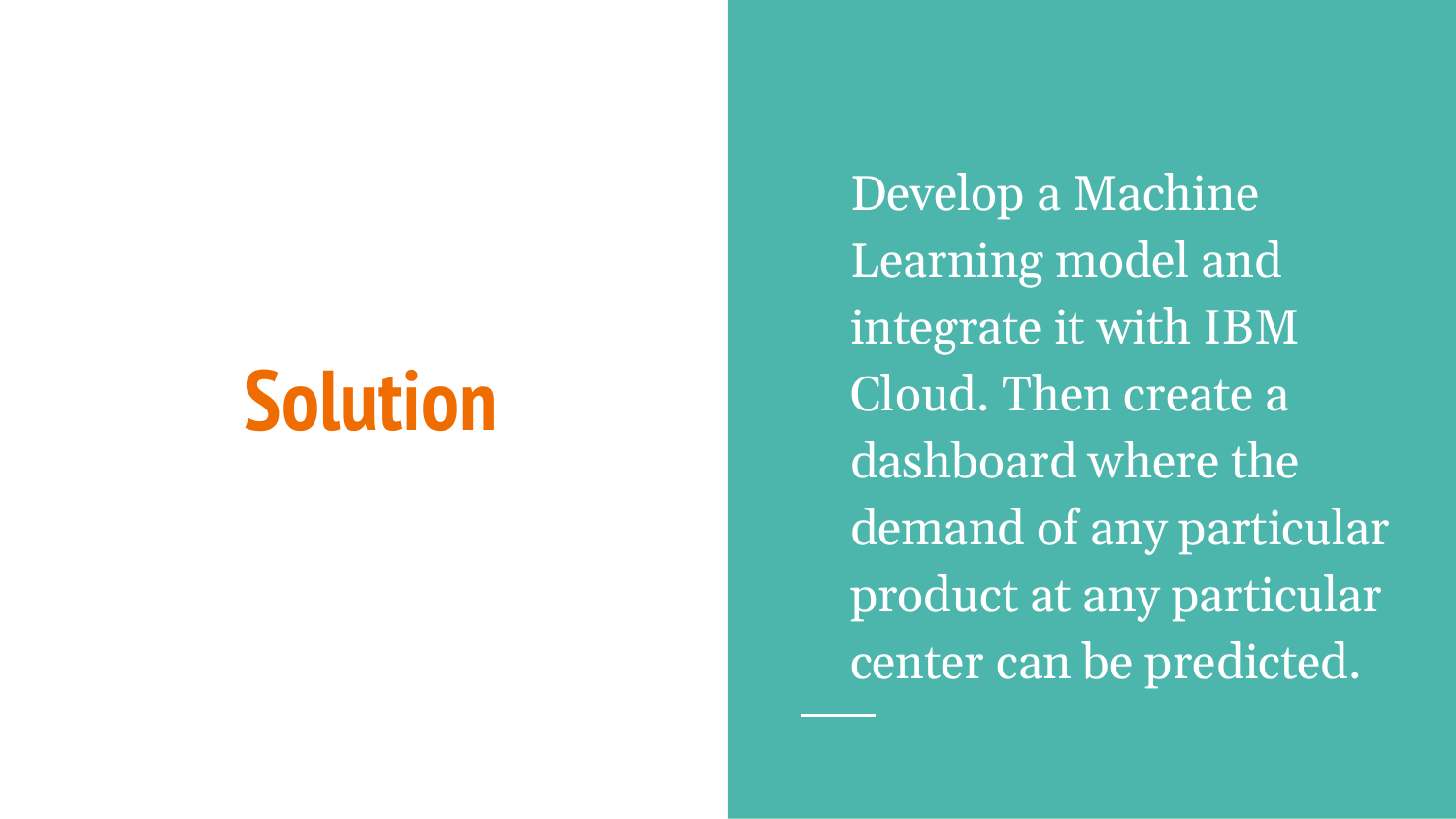

Develop a Machine Learning model and integrate it with IBM Cloud. Then create a dashboard where the demand of any particular product at any particular center can be predicted.
# Solution